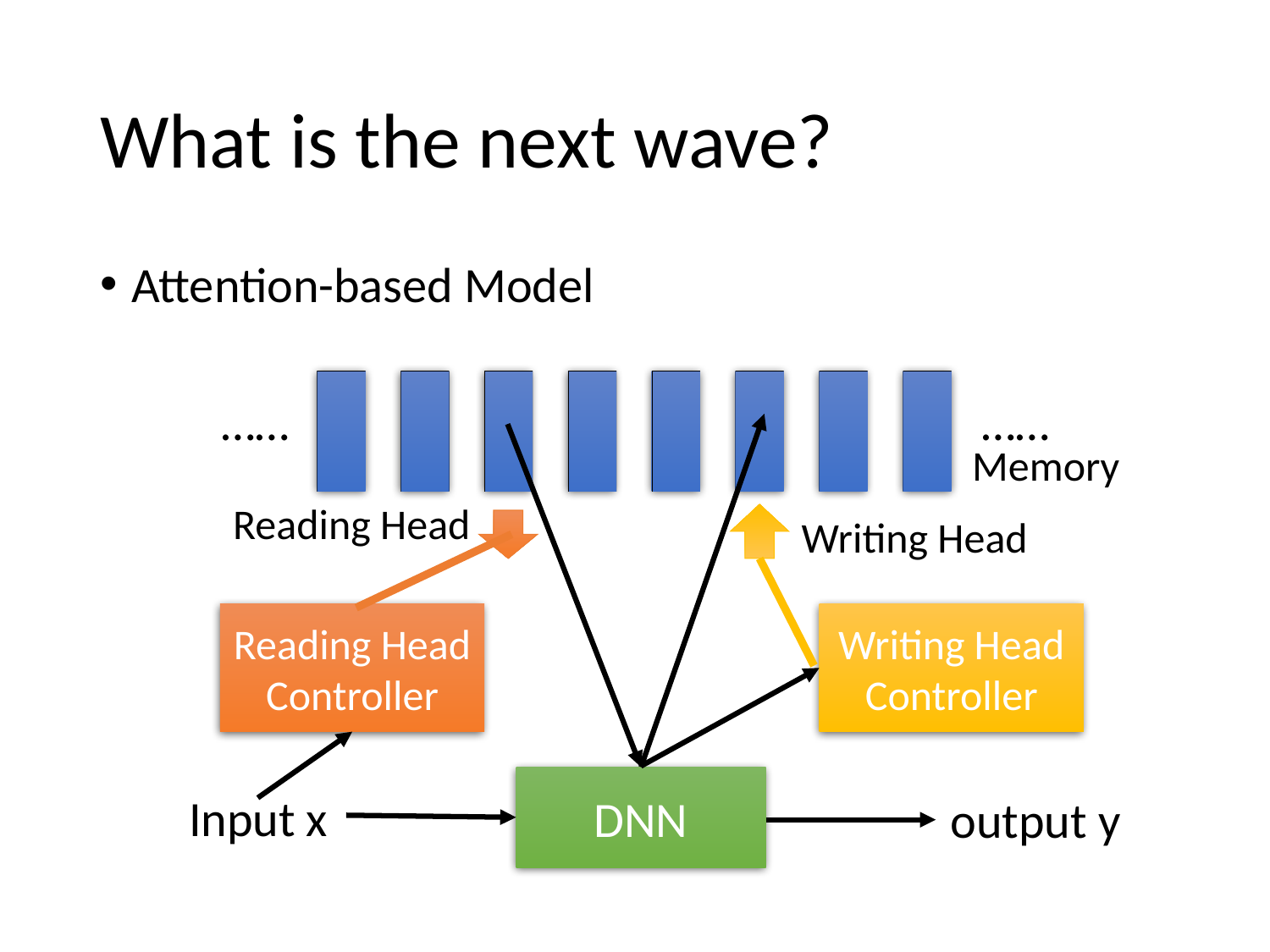

# What is the next wave?
Attention-based Model

……
……
Memory
Reading Head

Writing Head

Writing Head Controller
Reading Head Controller
DNN
Input x
output y